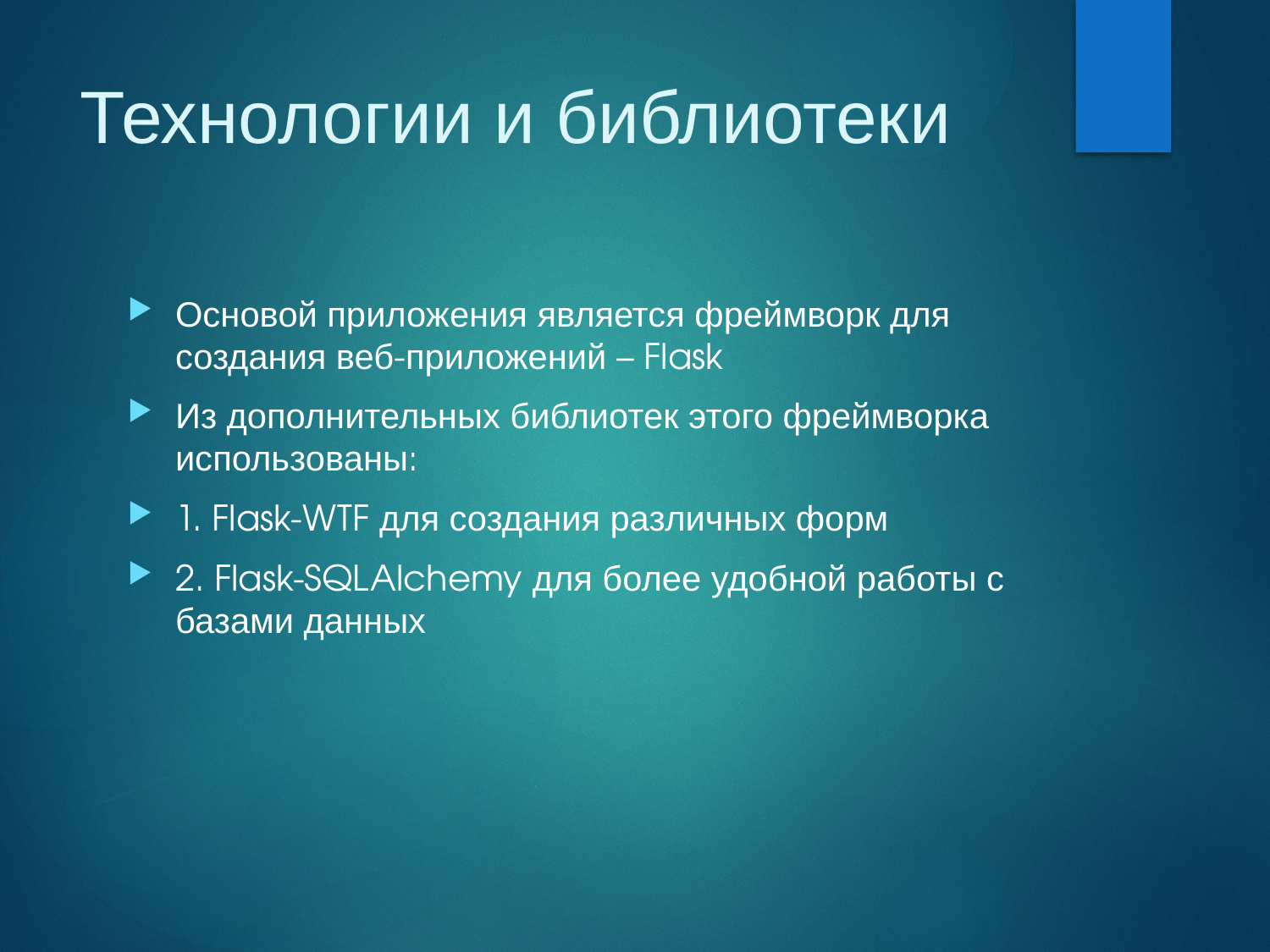

# Технологии и библиотеки
Основой приложения является фреймворк для создания веб-приложений – Flask
Из дополнительных библиотек этого фреймворка использованы:
1. Flask-WTF для создания различных форм
2. Flask-SQLAlchemy для более удобной работы с базами данных